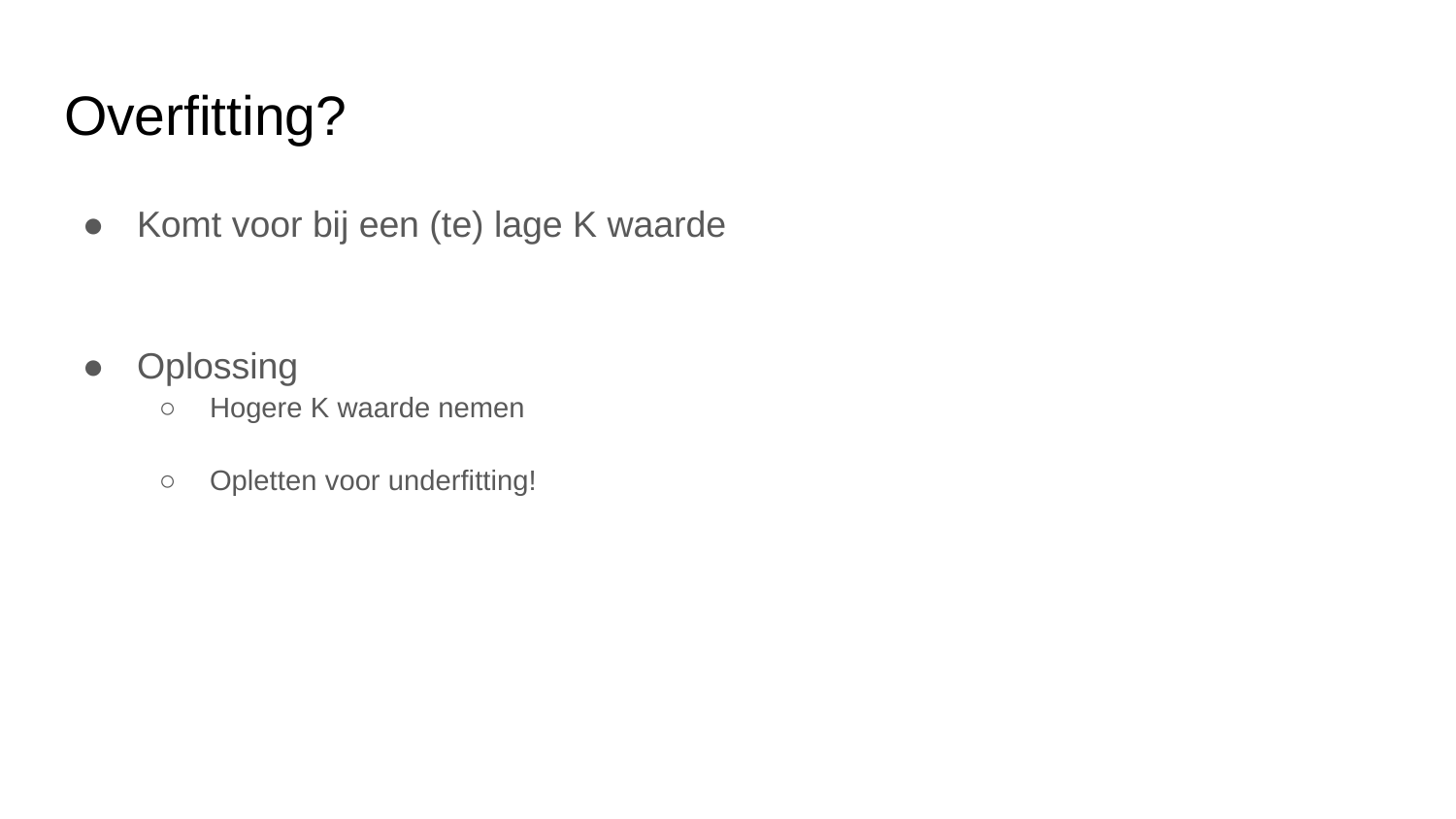

# Overfitting?
Komt voor bij een (te) lage K waarde

Oplossing
Hogere K waarde nemen
Opletten voor underfitting!